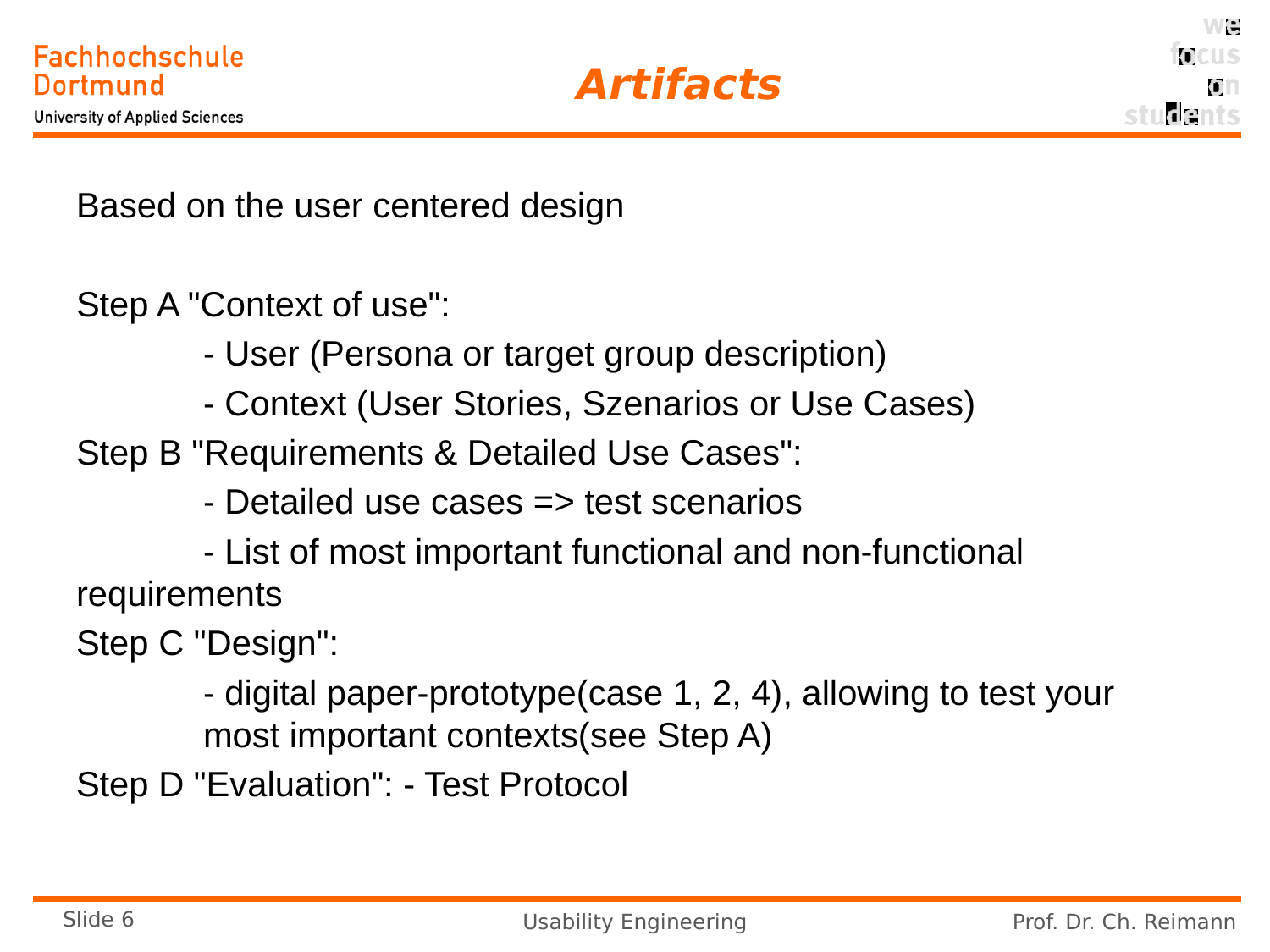

# Artifacts
Based on the user centered design

Step A "Context of use":
	- User (Persona or target group description)
	- Context (User Stories, Szenarios or Use Cases)
Step B "Requirements & Detailed Use Cases":
	- Detailed use cases => test scenarios
	- List of most important functional and non-functional 	requirements
Step C "Design":
	- digital paper-prototype(case 1, 2, 4), allowing to test your 	most important contexts(see Step A)
Step D "Evaluation": - Test Protocol